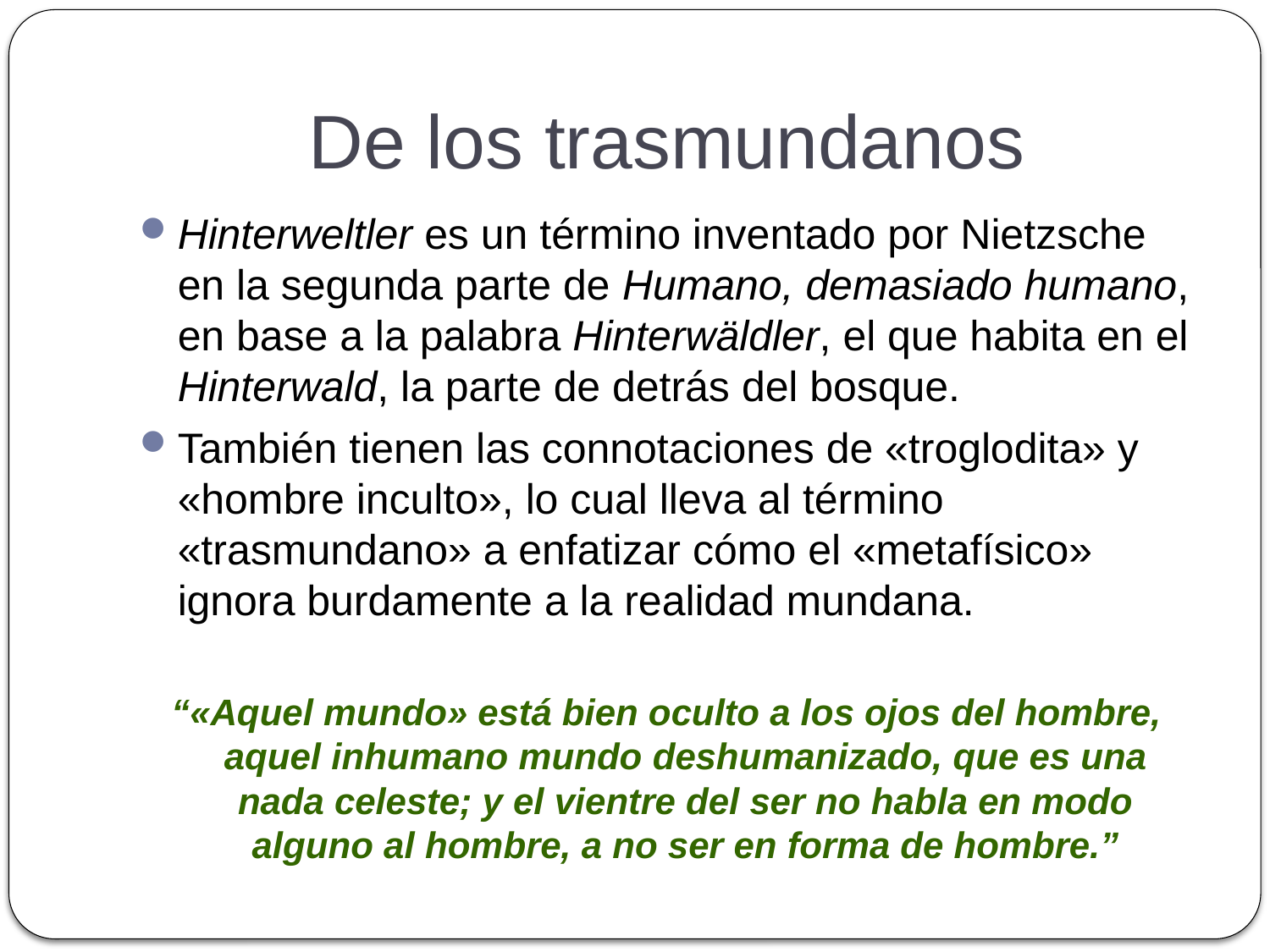

# De los trasmundanos
Hinterweltler es un término inventado por Nietzsche en la segunda parte de Humano, demasiado humano, en base a la palabra Hinterwäldler, el que habita en el Hinterwald, la parte de detrás del bosque.
También tienen las connotaciones de «troglodita» y  «hombre inculto», lo cual lleva al término «trasmundano» a enfatizar cómo el «metafísico» ignora burdamente a la realidad mundana.

“«Aquel mundo» está bien oculto a los ojos del hombre, aquel inhumano mundo deshumanizado, que es una nada celeste; y el vientre del ser no habla en modo alguno al hombre, a no ser en forma de hombre.”